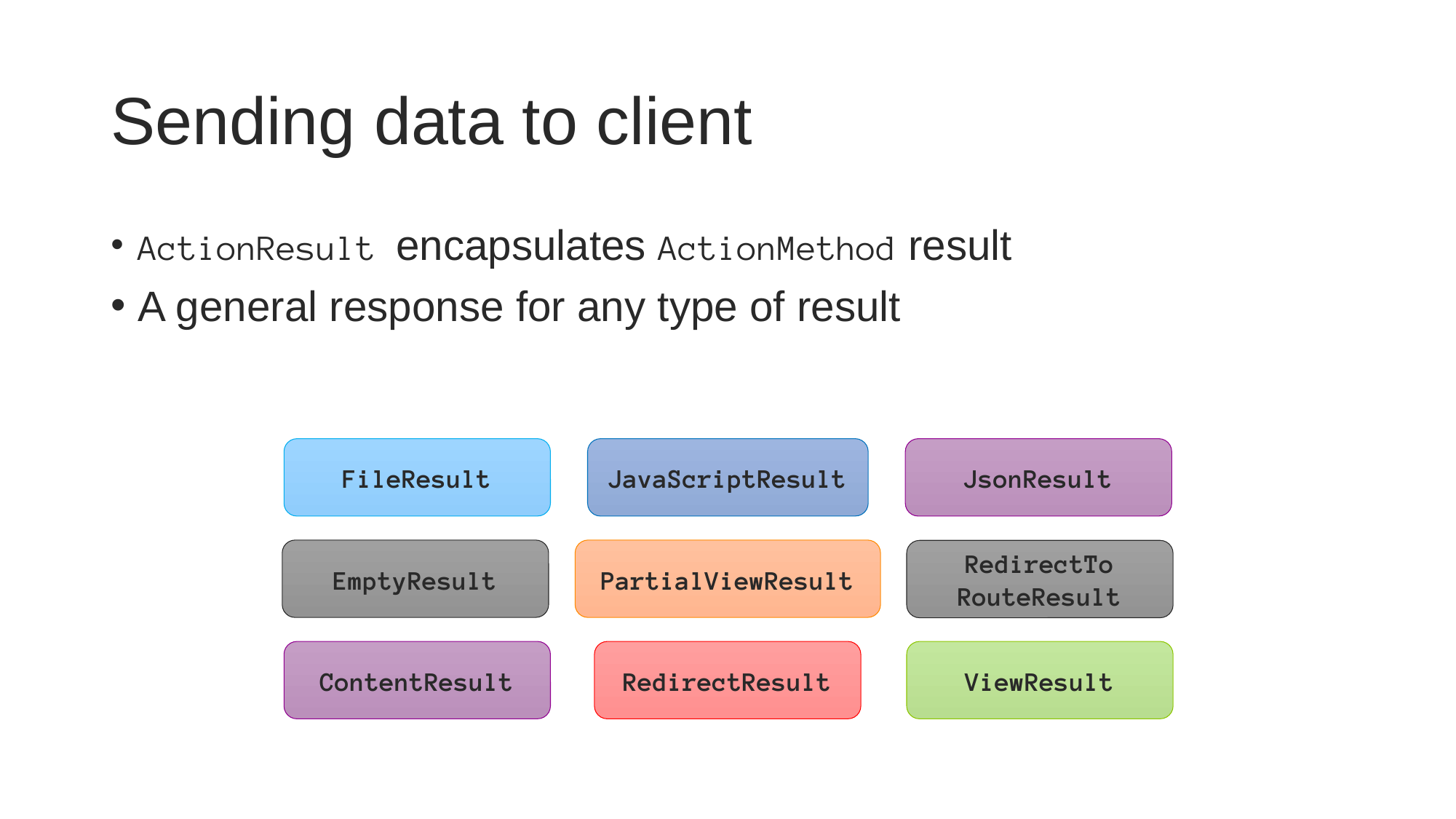

# Sending data to client
ActionResult encapsulates ActionMethod result
A general response for any type of result
FileResult
JavaScriptResult
JsonResult
EmptyResult
PartialViewResult
RedirectTo
RouteResult
ContentResult
RedirectResult
ViewResult